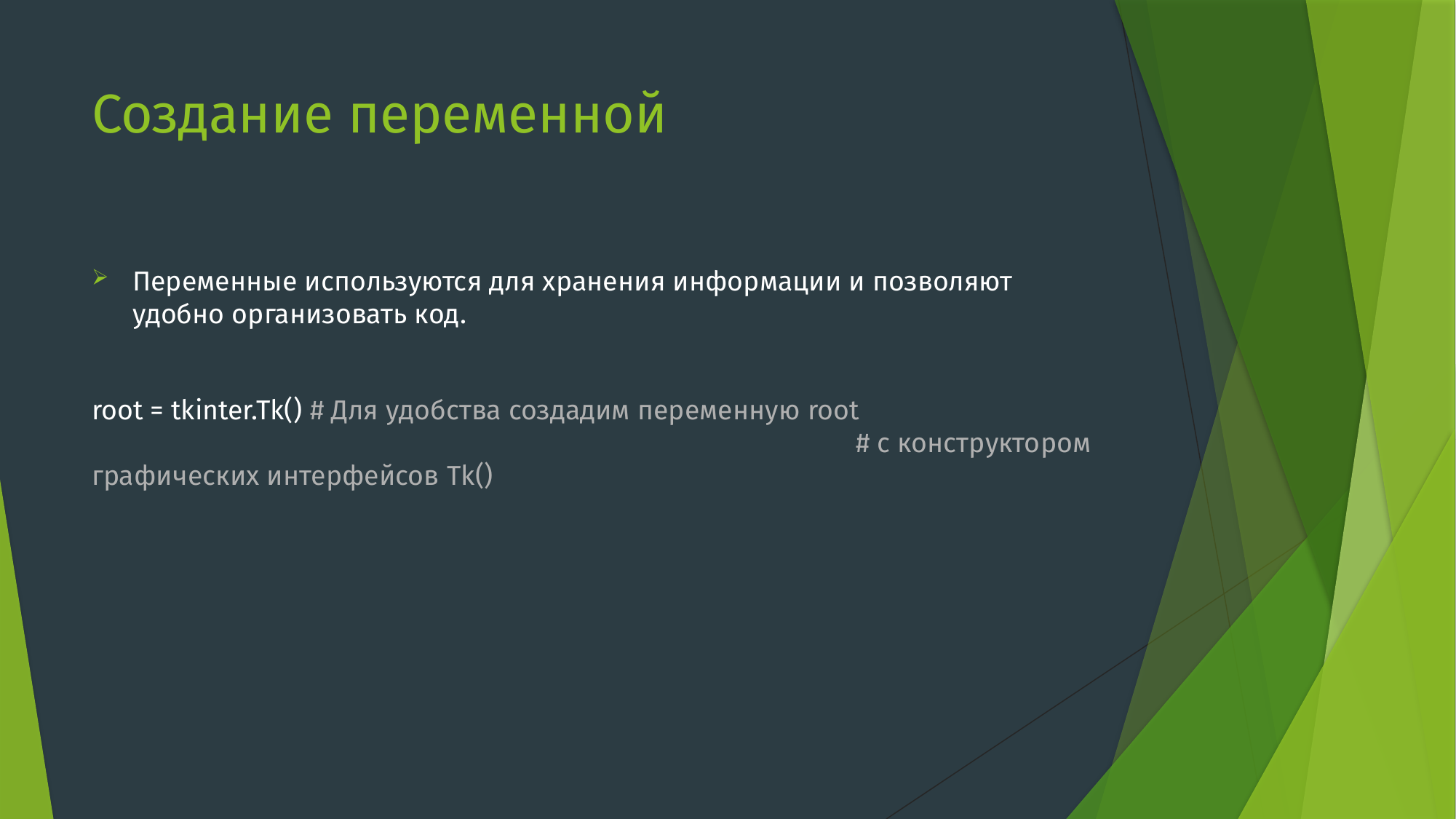

# Создание переменной
Переменные используются для хранения информации и позволяют удобно организовать код.

root = tkinter.Tk()	# Для удобства создадим переменную root									# c конструктором графических интерфейсов Tk()